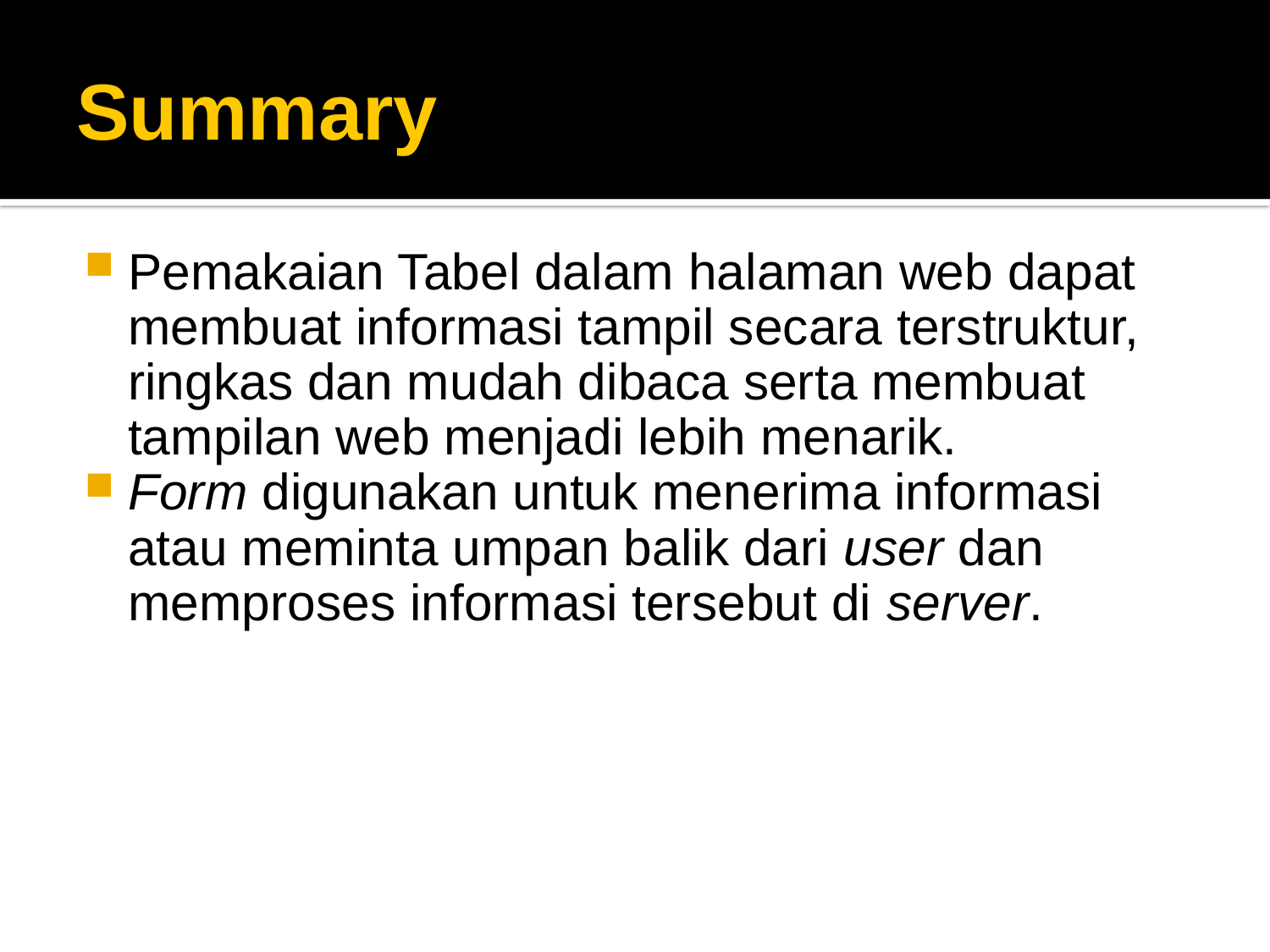

# Summary
Pemakaian Tabel dalam halaman web dapat membuat informasi tampil secara terstruktur, ringkas dan mudah dibaca serta membuat tampilan web menjadi lebih menarik.
Form digunakan untuk menerima informasi atau meminta umpan balik dari user dan memproses informasi tersebut di server.